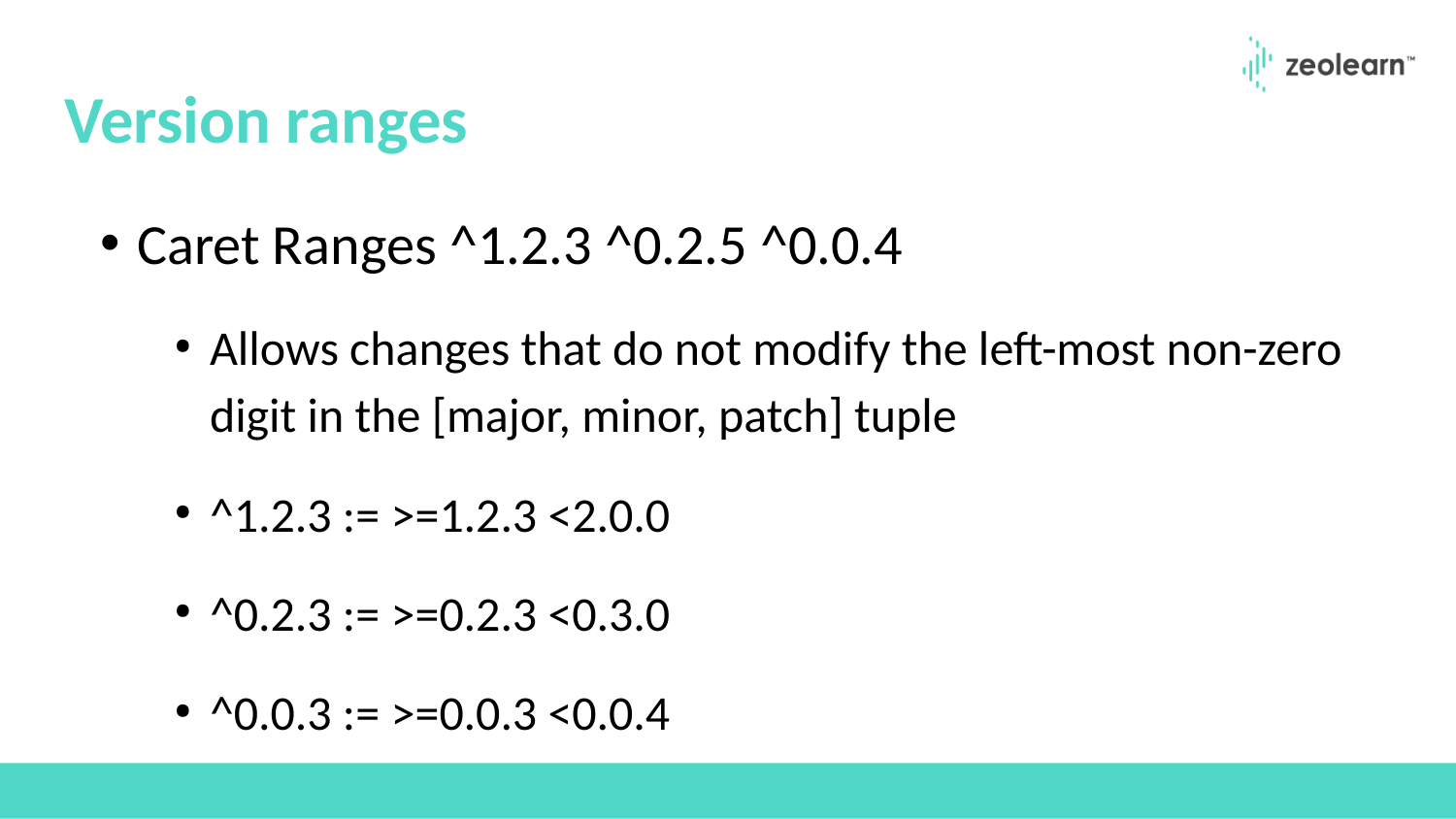

# Version ranges
Caret Ranges ^1.2.3 ^0.2.5 ^0.0.4
Allows changes that do not modify the left-most non-zero digit in the [major, minor, patch] tuple
^1.2.3 := >=1.2.3 <2.0.0
^0.2.3 := >=0.2.3 <0.3.0
^0.0.3 := >=0.0.3 <0.0.4